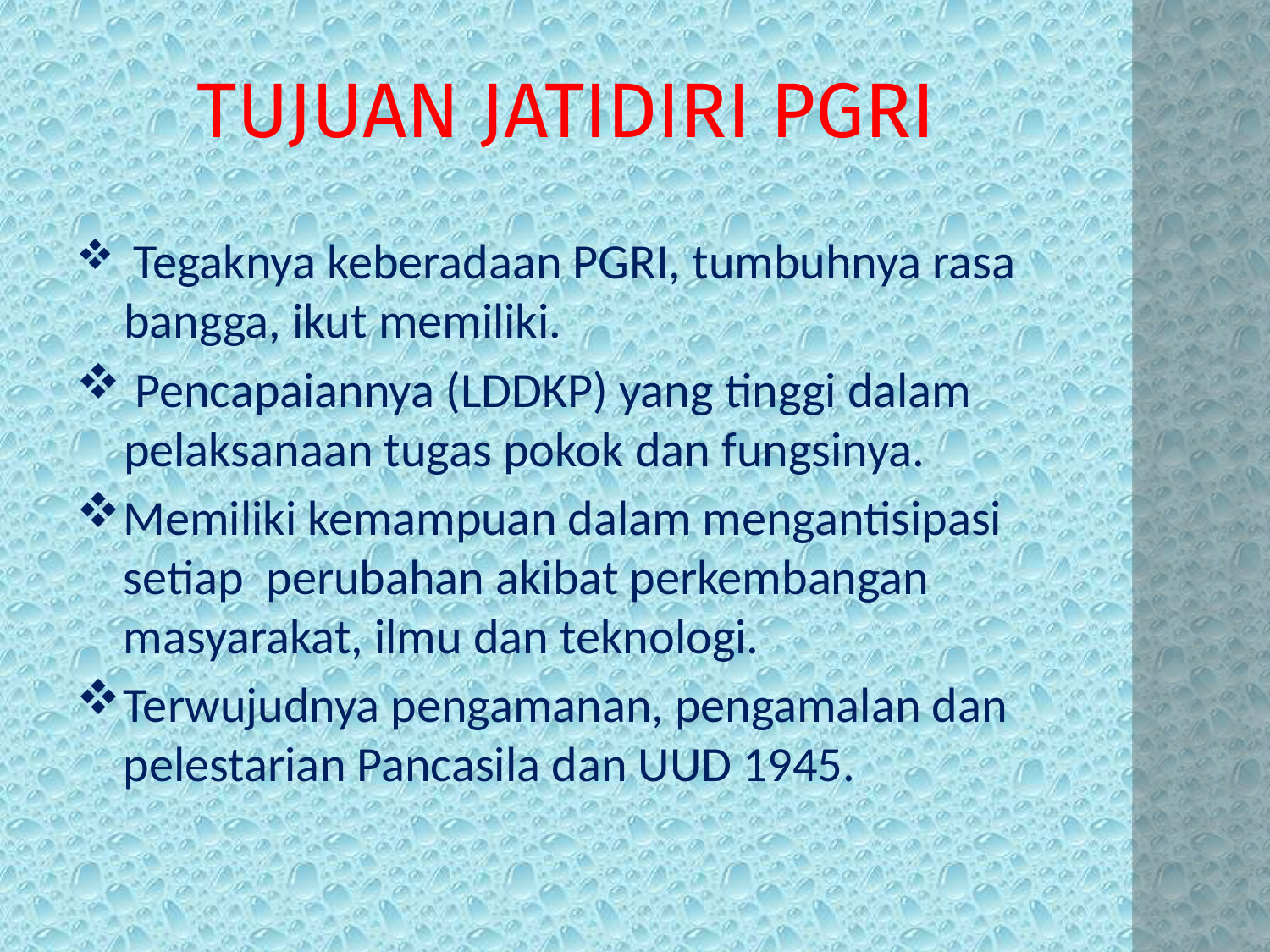

TUJUAN JATIDIRI PGRI
 Tegaknya keberadaan PGRI, tumbuhnya rasa bangga, ikut memiliki.
 Pencapaiannya (LDDKP) yang tinggi dalam pelaksanaan tugas pokok dan fungsinya.
Memiliki kemampuan dalam mengantisipasi setiap  perubahan akibat perkembangan masyarakat, ilmu dan teknologi.
Terwujudnya pengamanan, pengamalan dan pelestarian Pancasila dan UUD 1945.